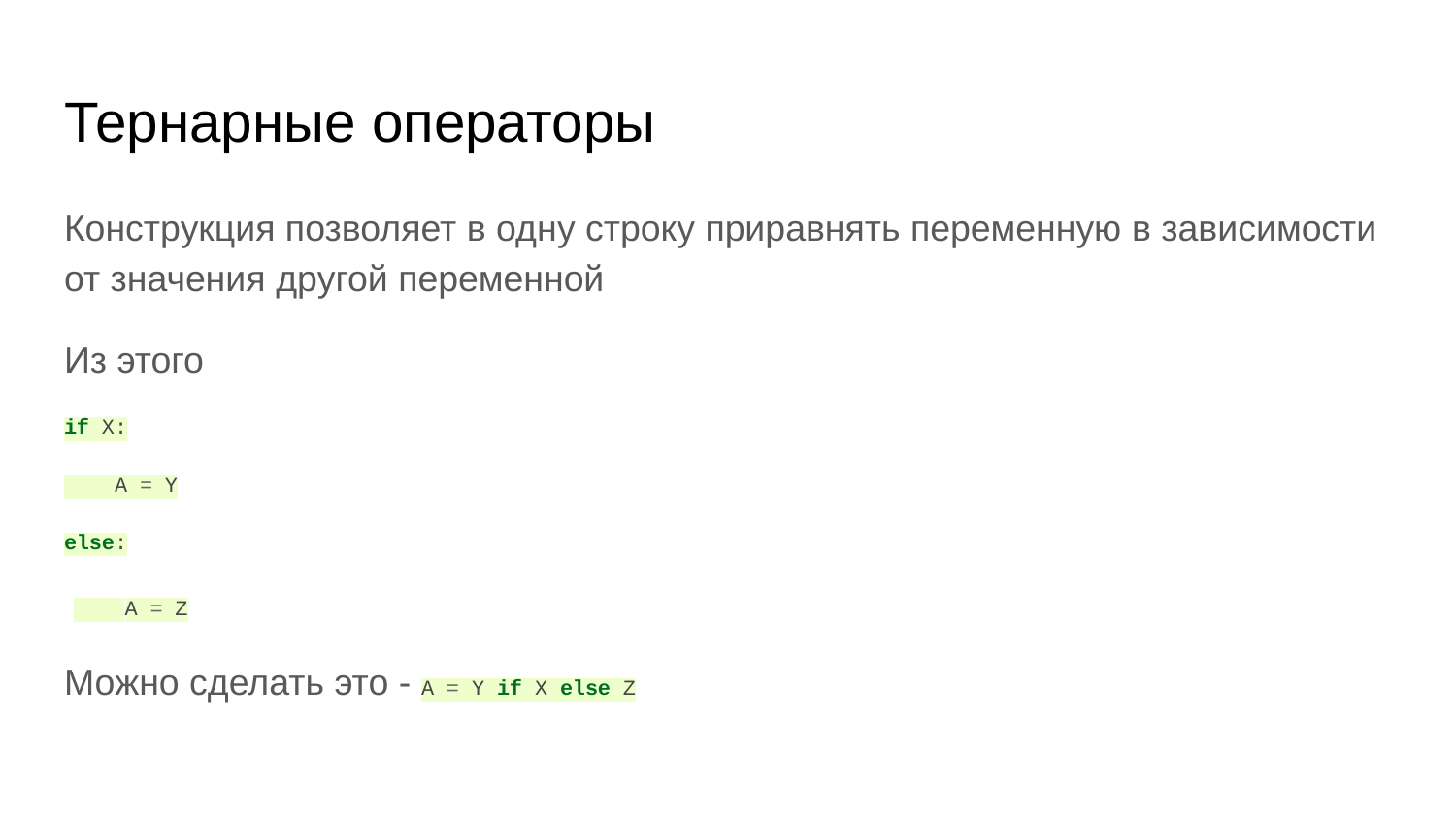

# Тернарные операторы
Конструкция позволяет в одну строку приравнять переменную в зависимости от значения другой переменной
Из этого
if X:
    A = Y
else:
    A = Z
Можно сделать это - A = Y if X else Z